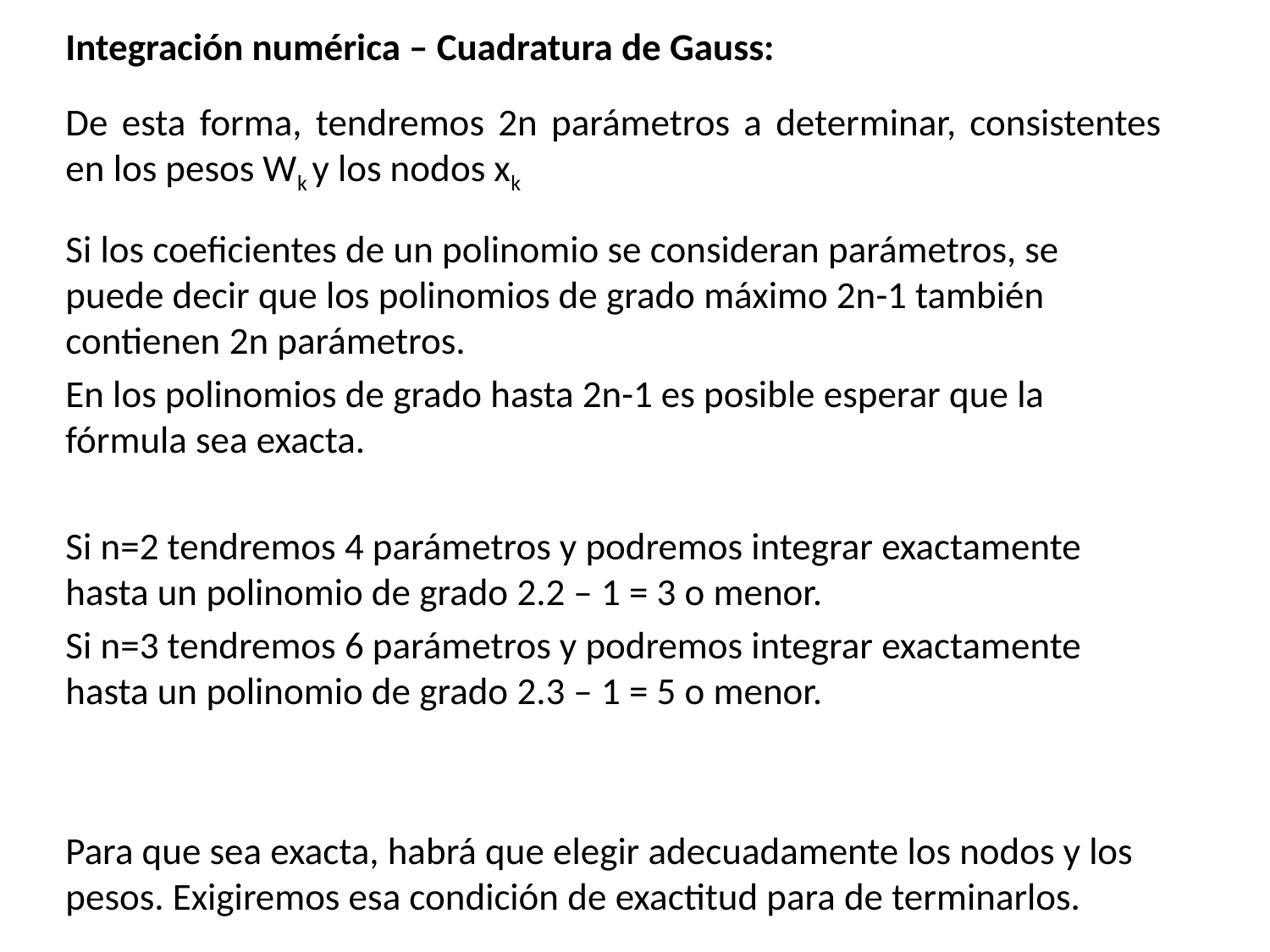

Integración numérica – Cuadratura de Gauss:

De esta forma, tendremos 2n parámetros a determinar, consistentes en los pesos Wk y los nodos xk

Si los coeficientes de un polinomio se consideran parámetros, se puede decir que los polinomios de grado máximo 2n-1 también contienen 2n parámetros.
En los polinomios de grado hasta 2n-1 es posible esperar que la fórmula sea exacta.

Si n=2 tendremos 4 parámetros y podremos integrar exactamente hasta un polinomio de grado 2.2 – 1 = 3 o menor.
Si n=3 tendremos 6 parámetros y podremos integrar exactamente hasta un polinomio de grado 2.3 – 1 = 5 o menor.

Para que sea exacta, habrá que elegir adecuadamente los nodos y los pesos. Exigiremos esa condición de exactitud para de terminarlos.